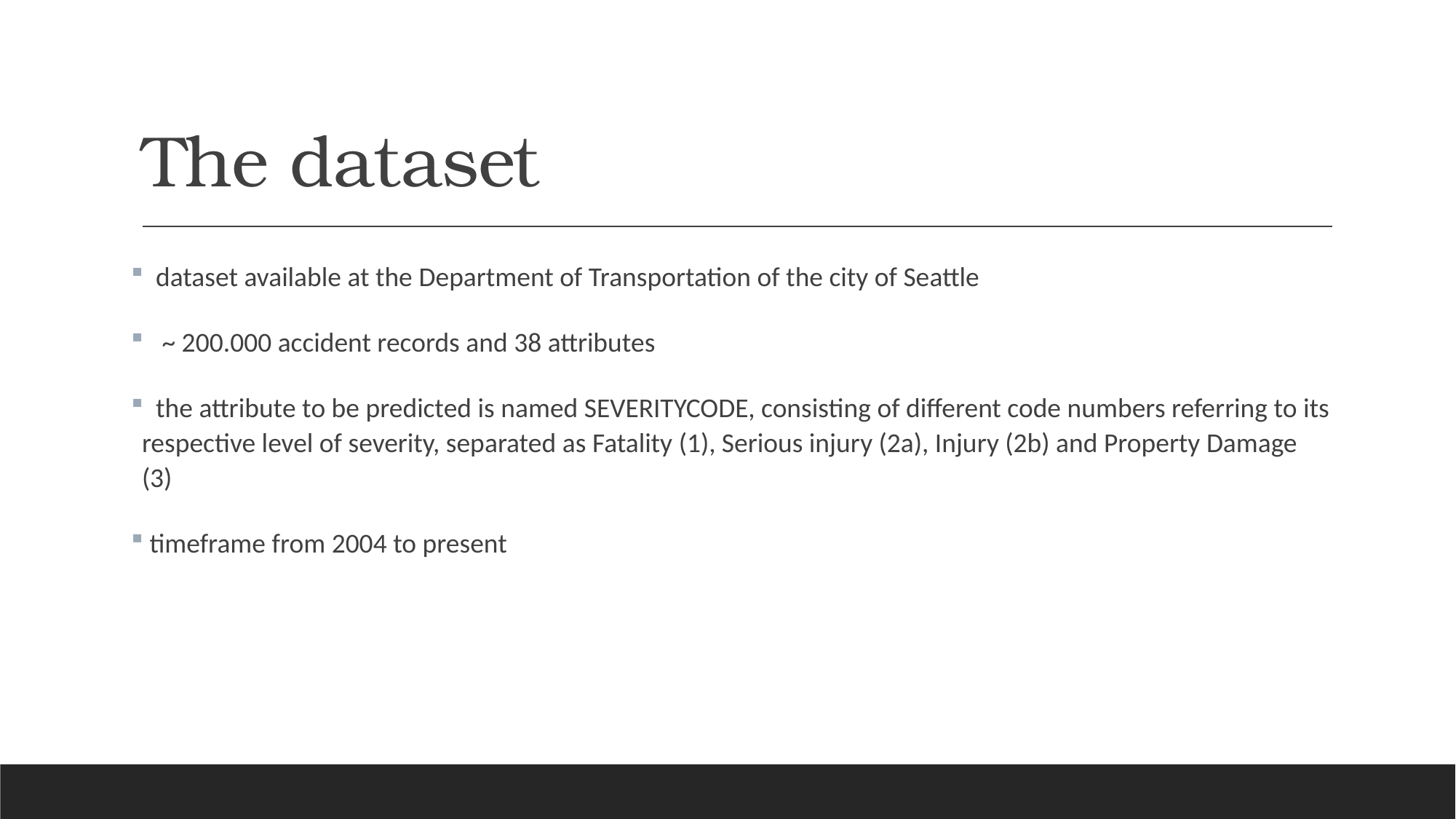

# The dataset
  dataset available at the Department of Transportation of the city of Seattle
   ~ 200.000 accident records and 38 attributes
  the attribute to be predicted is named SEVERITYCODE, consisting of different code numbers referring to its respective level of severity, separated as Fatality (1), Serious injury (2a), Injury (2b) and Property Damage (3)
 timeframe from 2004 to present